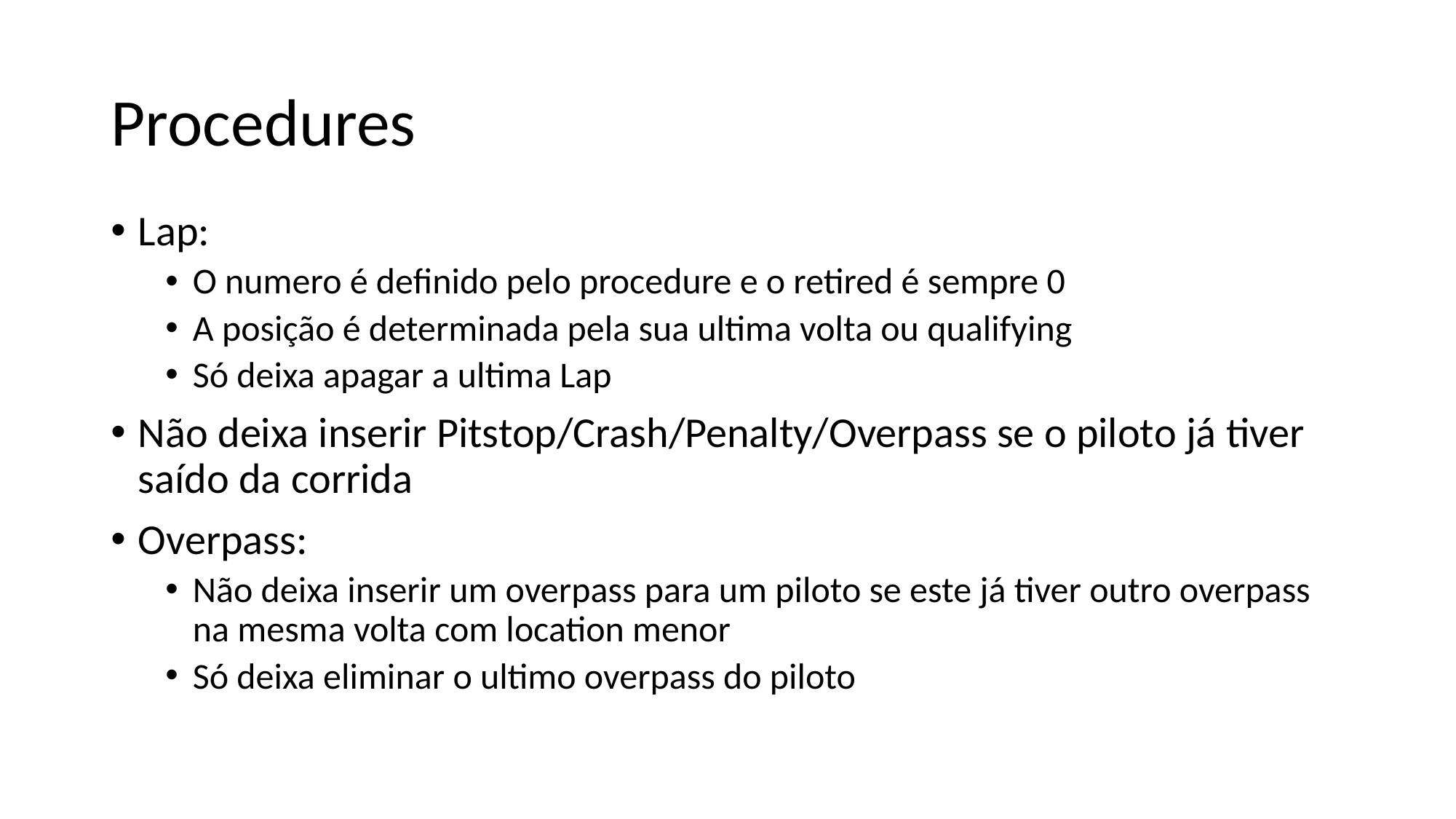

# Procedures
Lap:
O numero é definido pelo procedure e o retired é sempre 0
A posição é determinada pela sua ultima volta ou qualifying
Só deixa apagar a ultima Lap
Não deixa inserir Pitstop/Crash/Penalty/Overpass se o piloto já tiver saído da corrida
Overpass:
Não deixa inserir um overpass para um piloto se este já tiver outro overpass na mesma volta com location menor
Só deixa eliminar o ultimo overpass do piloto